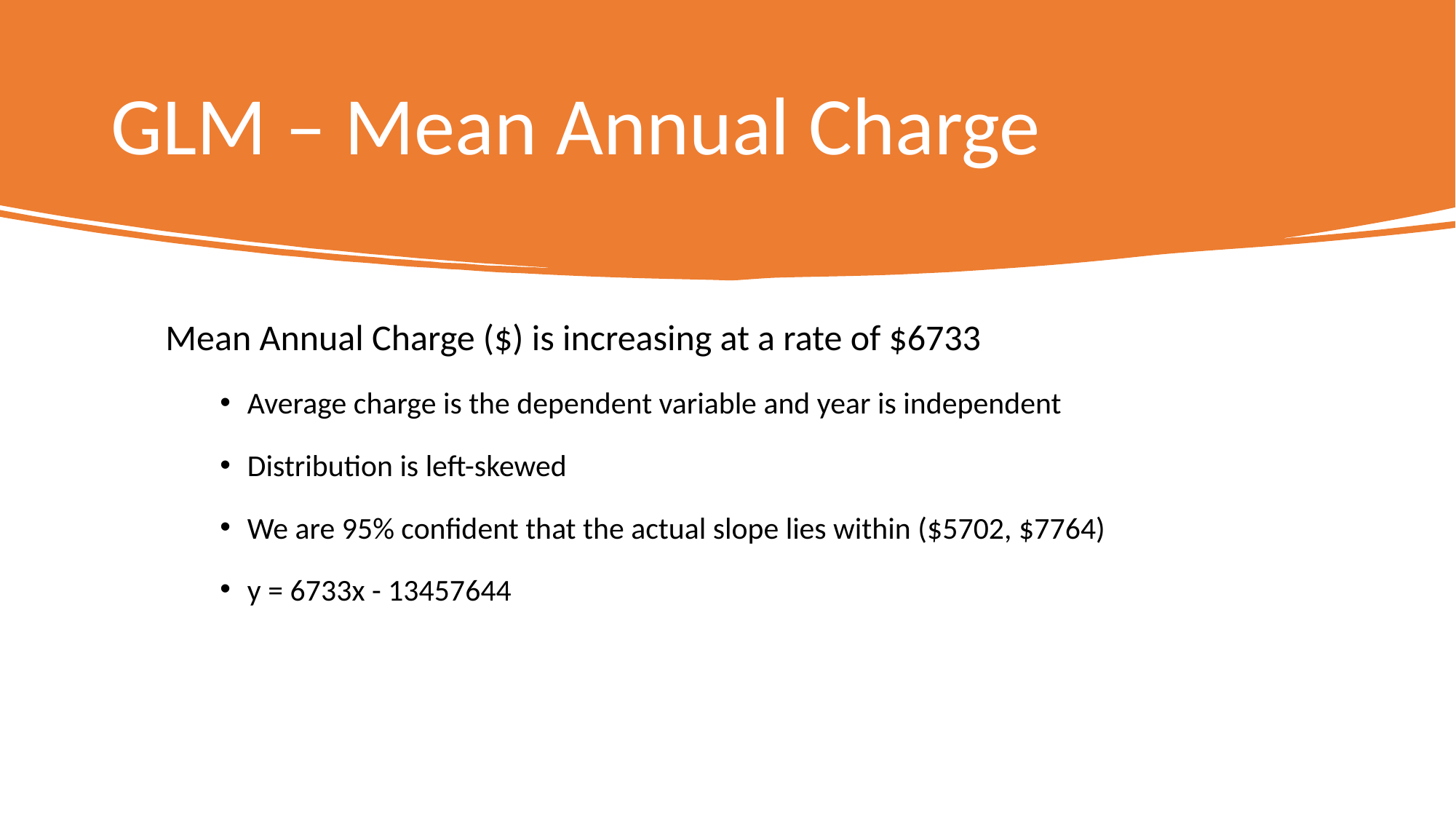

# GLM – Mean Annual Charge
Mean Annual Charge ($) is increasing at a rate of $6733
Average charge is the dependent variable and year is independent
Distribution is left-skewed
We are 95% confident that the actual slope lies within ($5702, $7764)
y = 6733x - 13457644